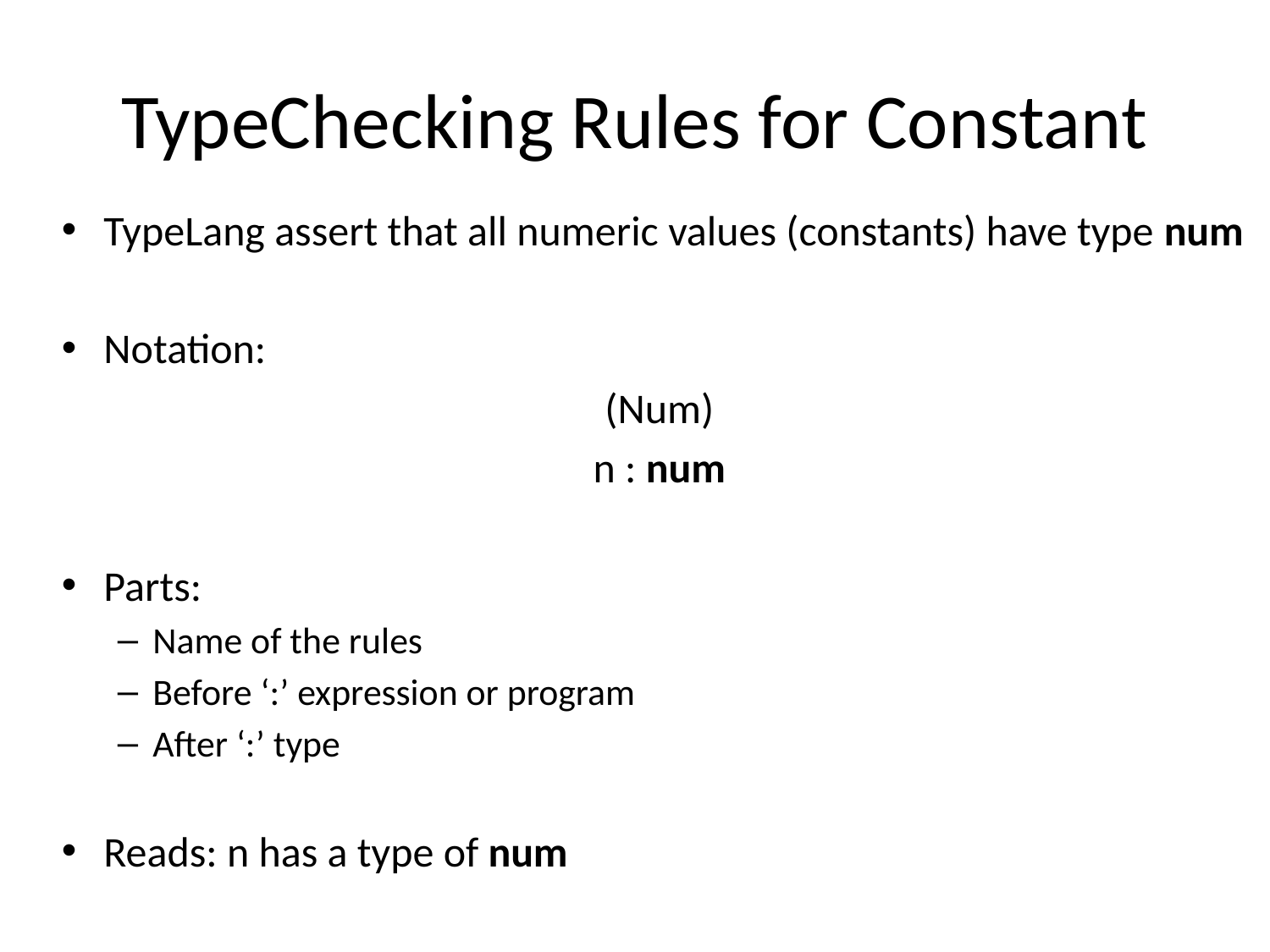

# TypeChecking Rules for Constant
TypeLang assert that all numeric values (constants) have type num

Notation:
(Num)
n : num

Parts:
Name of the rules
Before ‘:’ expression or program
After ‘:’ type

Reads: n has a type of num